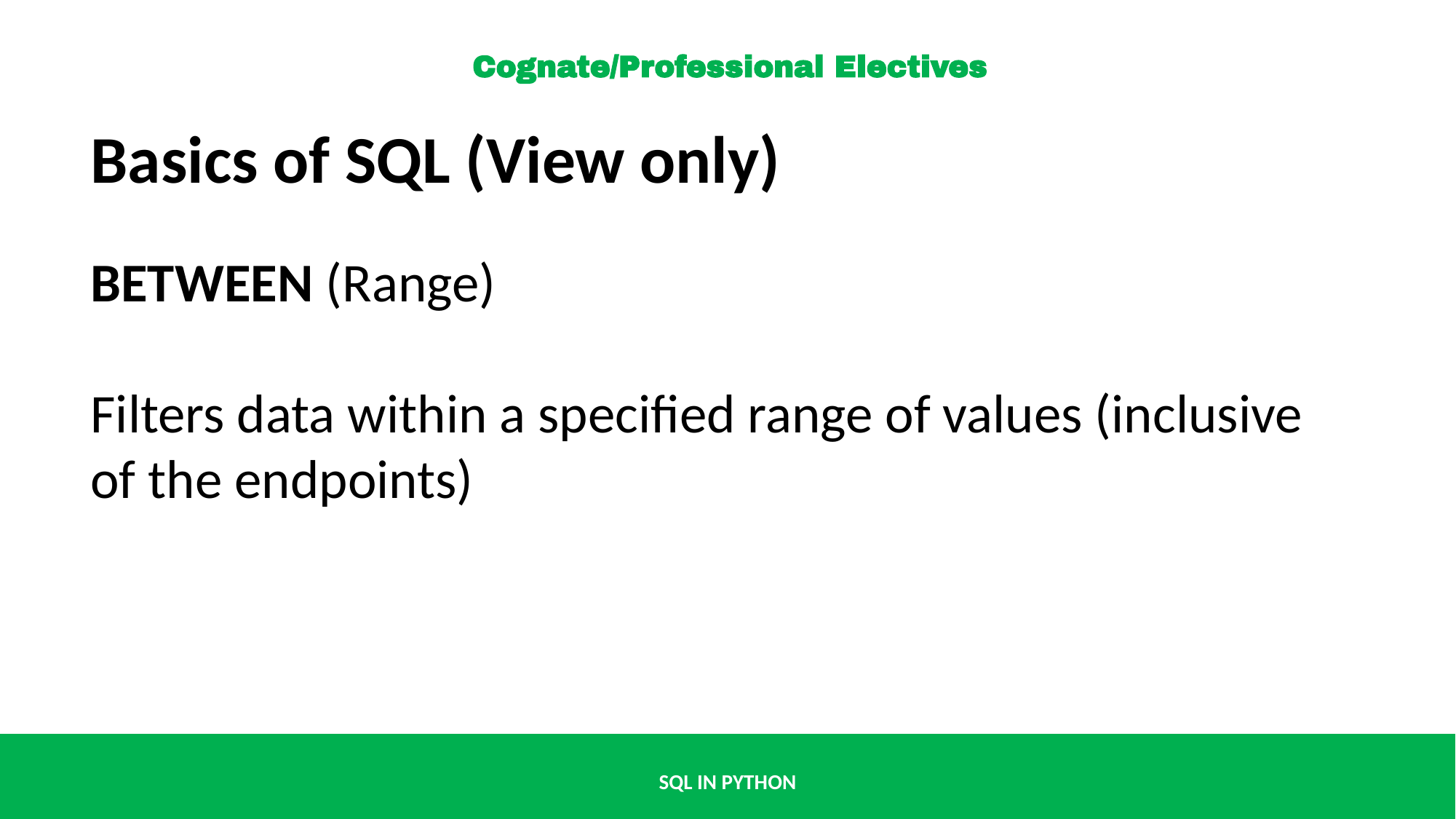

Basics of SQL (View only)

BETWEEN (Range)

Filters data within a specified range of values (inclusive of the endpoints)